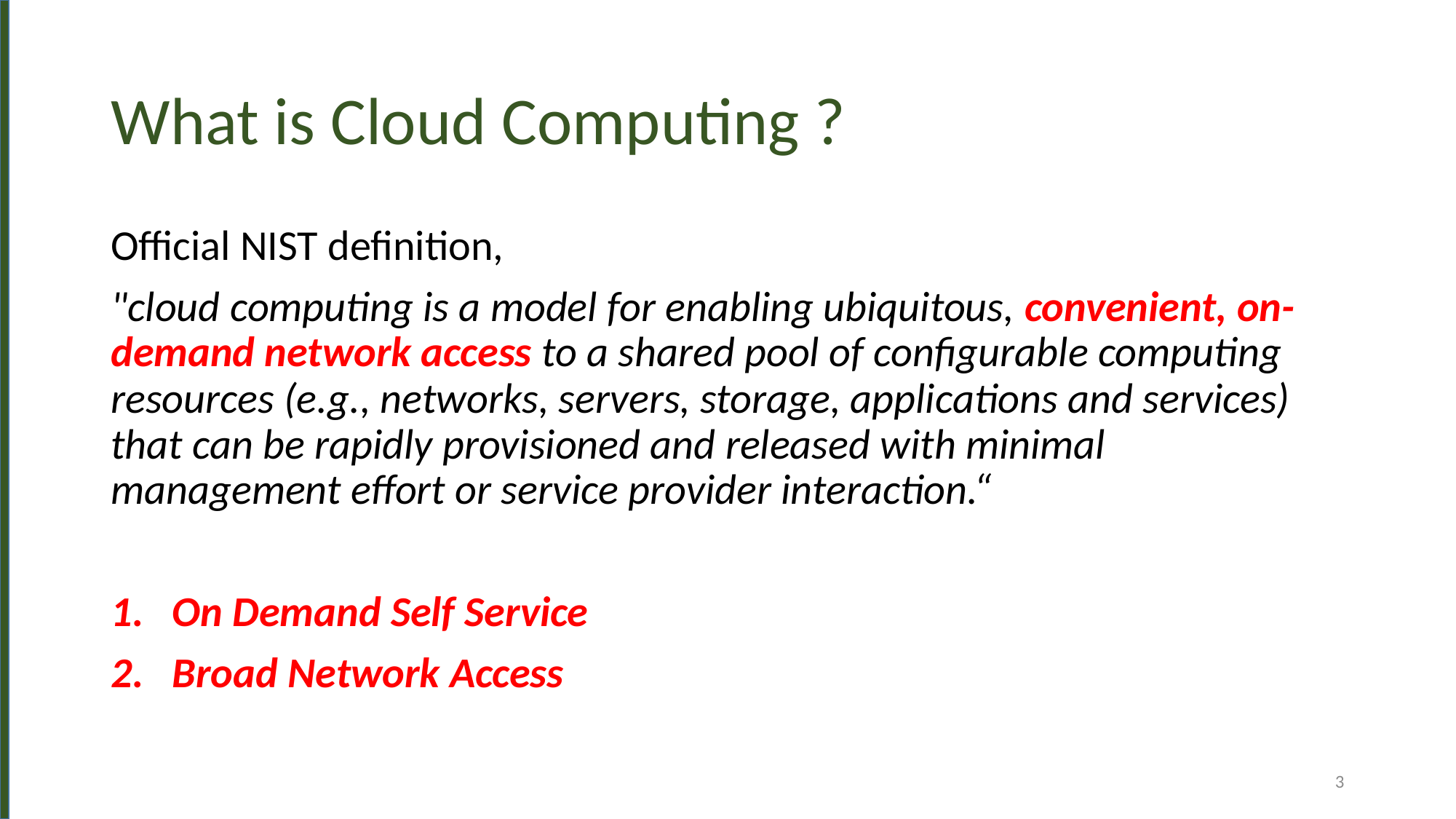

# What is Cloud Computing ?
Official NIST definition,
"cloud computing is a model for enabling ubiquitous, convenient, on-demand network access to a shared pool of configurable computing resources (e.g., networks, servers, storage, applications and services) that can be rapidly provisioned and released with minimal management effort or service provider interaction.“

On Demand Self Service
Broad Network Access

3